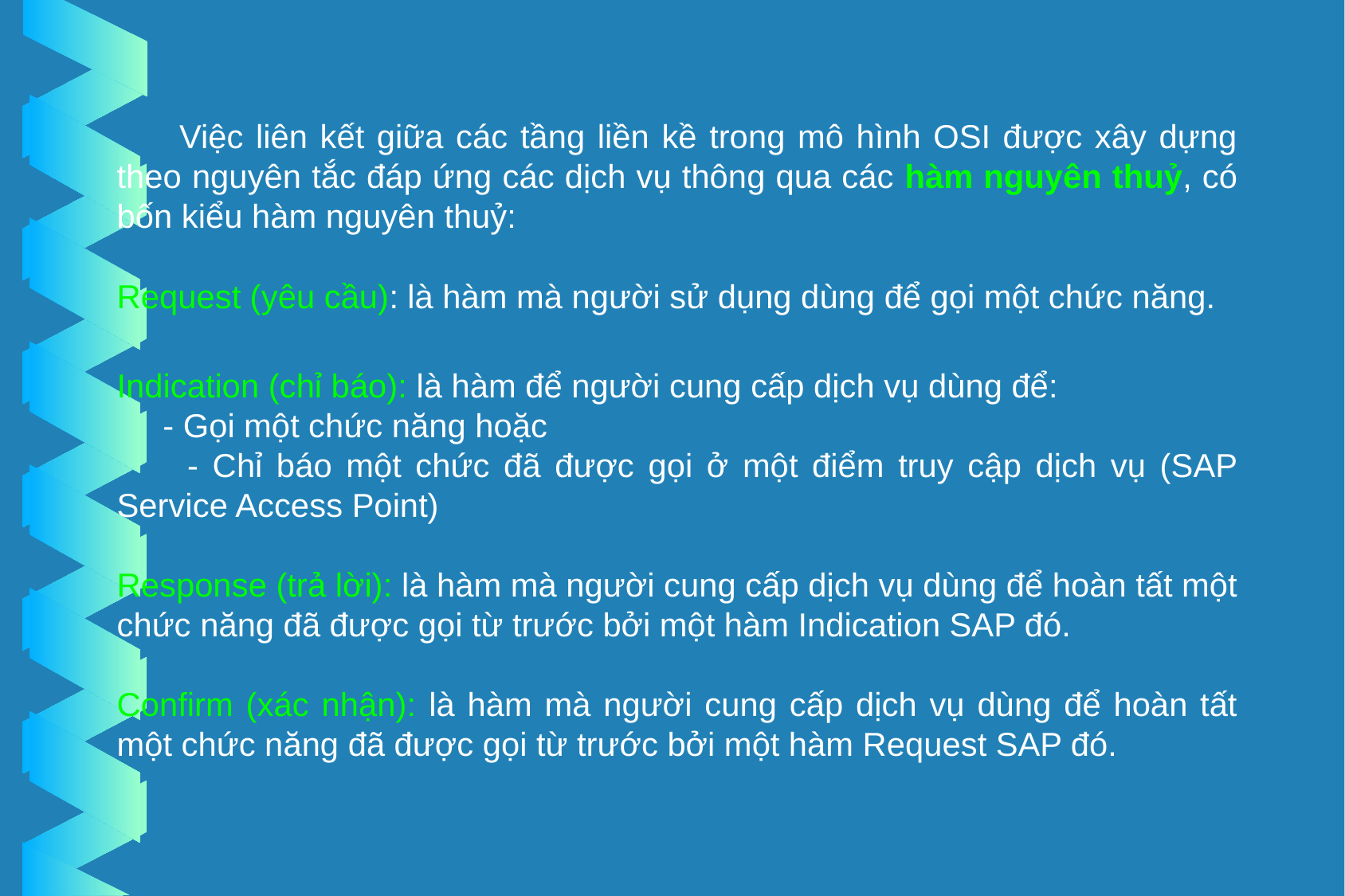

Việc liên kết giữa các tầng liền kề trong mô hình OSI được xây dựng theo nguyên tắc đáp ứng các dịch vụ thông qua các hàm nguyên thuỷ, có bốn kiểu hàm nguyên thuỷ:

Request (yêu cầu): là hàm mà người sử dụng dùng để gọi một chức năng.

Indication (chỉ báo): là hàm để người cung cấp dịch vụ dùng để:
     - Gọi một chức năng hoặc
     - Chỉ báo một chức đã được gọi ở một điểm truy cập dịch vụ (SAP Service Access Point)

Response (trả lời): là hàm mà người cung cấp dịch vụ dùng để hoàn tất một chức năng đã được gọi từ trước bởi một hàm Indication SAP đó.

Confirm (xác nhận): là hàm mà người cung cấp dịch vụ dùng để hoàn tất một chức năng đã được gọi từ trước bởi một hàm Request SAP đó.